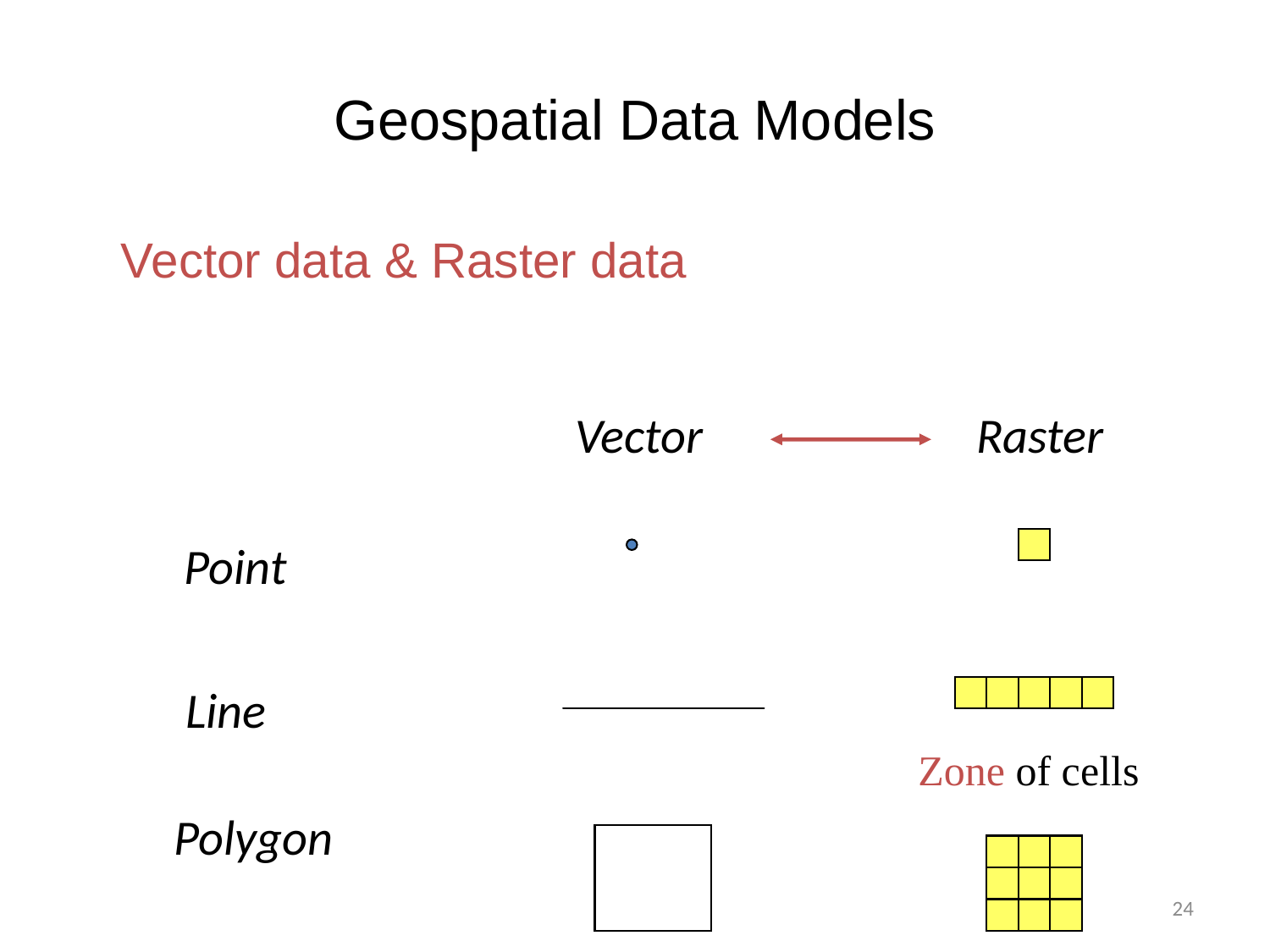

# Geospatial Data Models
Vector data & Raster data
Vector
Raster

Point

Line

Zone of cells
Polygon

24